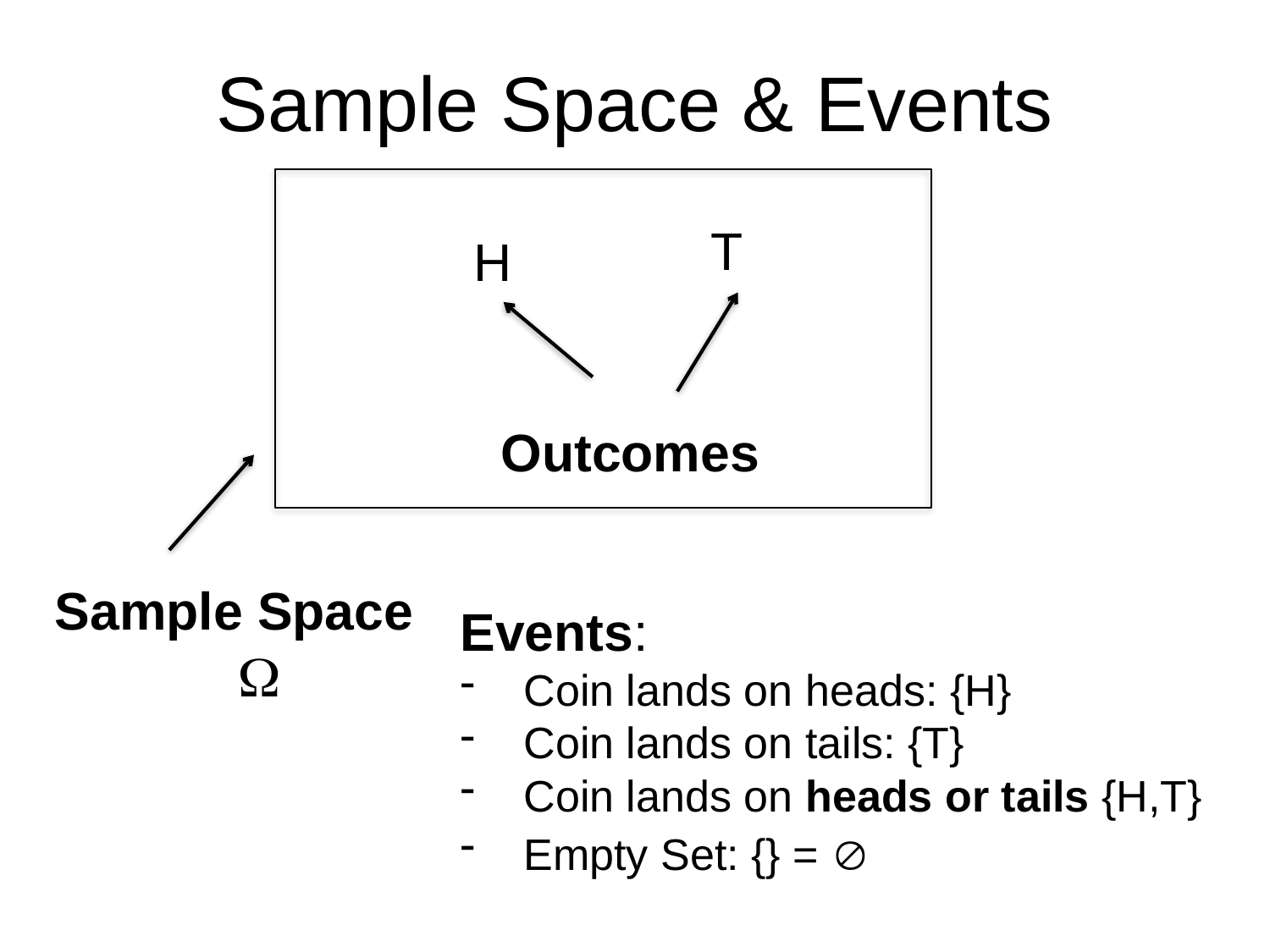

# Sample Space & Events

T
H
Outcomes
Sample Space
Ω
Events:
Coin lands on heads: {H}
Coin lands on tails: {T}
Coin lands on heads or tails {H,T}
Empty Set: {} = ∅